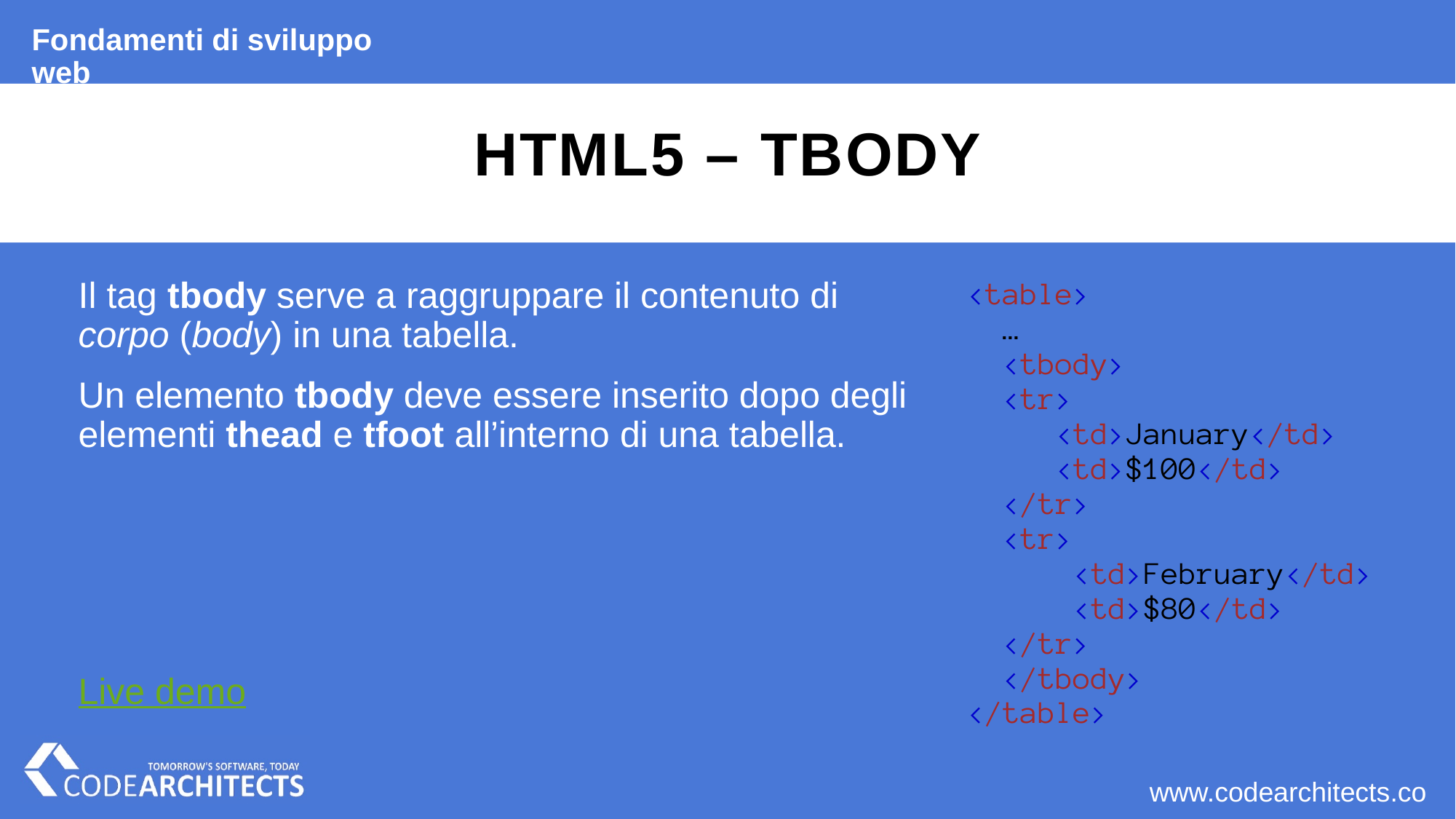

Fondamenti di sviluppo web

# HTML5 – tbody

Il tag tbody serve a raggruppare il contenuto di corpo (body) in una tabella.
Un elemento tbody deve essere inserito dopo degli elementi thead e tfoot all’interno di una tabella.
Live demo
<table>
  …
  <tbody>
  <tr>
     <td>January</td>
     <td>$100</td>
  </tr>
  <tr>
      <td>February</td>
      <td>$80</td>
  </tr>
  </tbody>
</table>